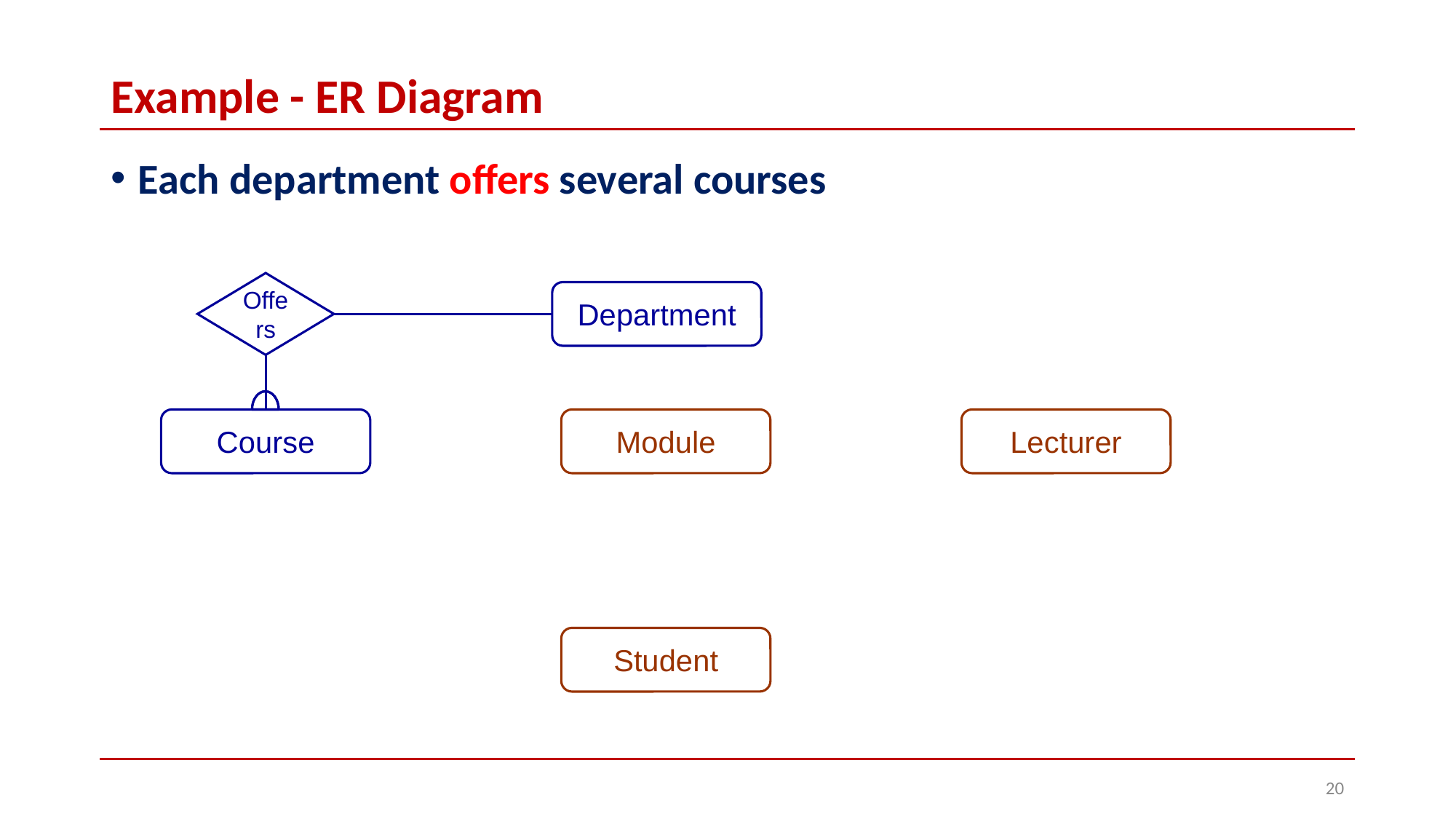

# Example - ER Diagram
Each department offers several courses

Offers
Department

Course
Module
Lecturer
Student
20